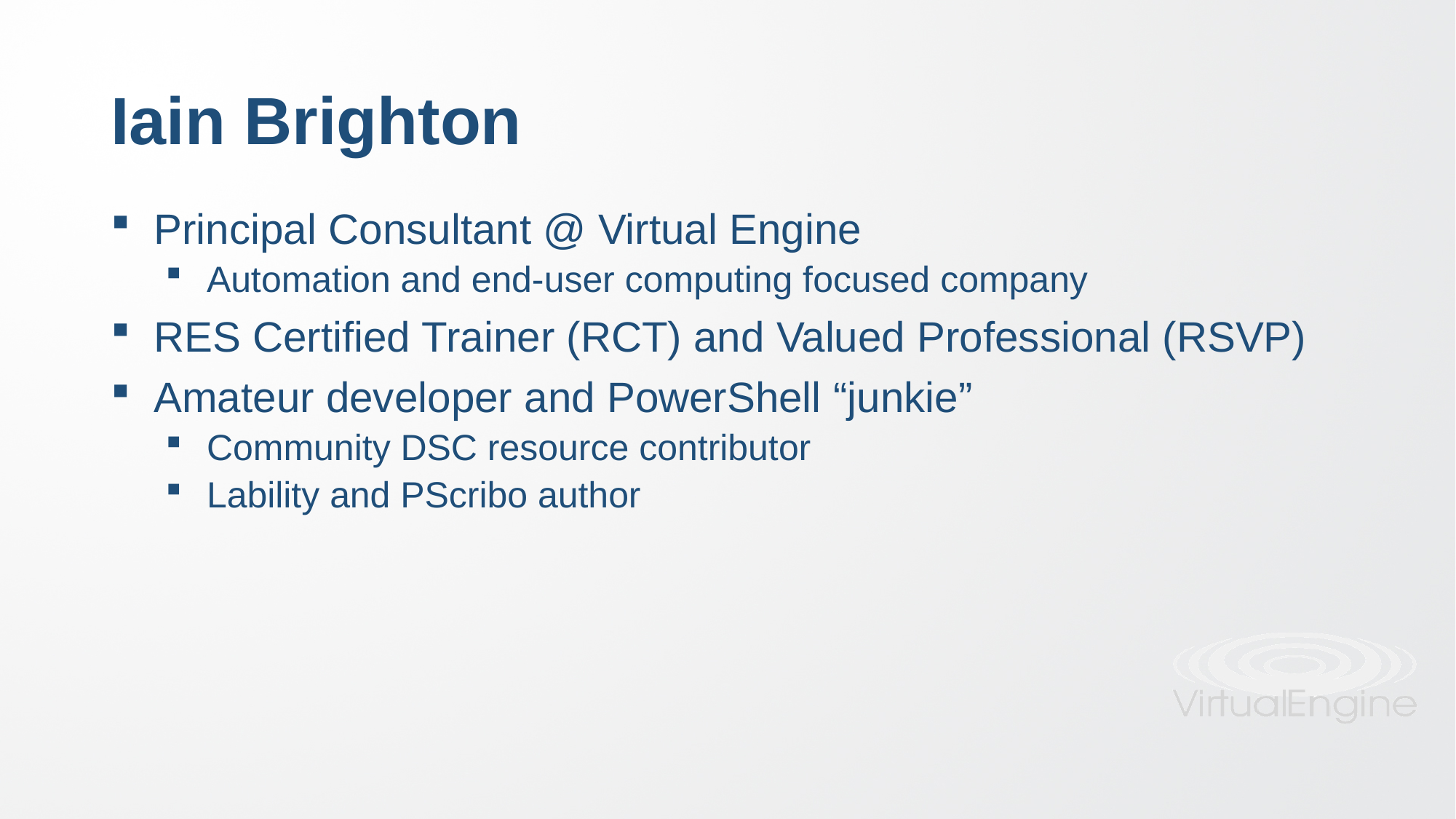

# Iain Brighton
Principal Consultant @ Virtual Engine
Automation and end-user computing focused company
RES Certified Trainer (RCT) and Valued Professional (RSVP)
Amateur developer and PowerShell “junkie”
Community DSC resource contributor
Lability and PScribo author